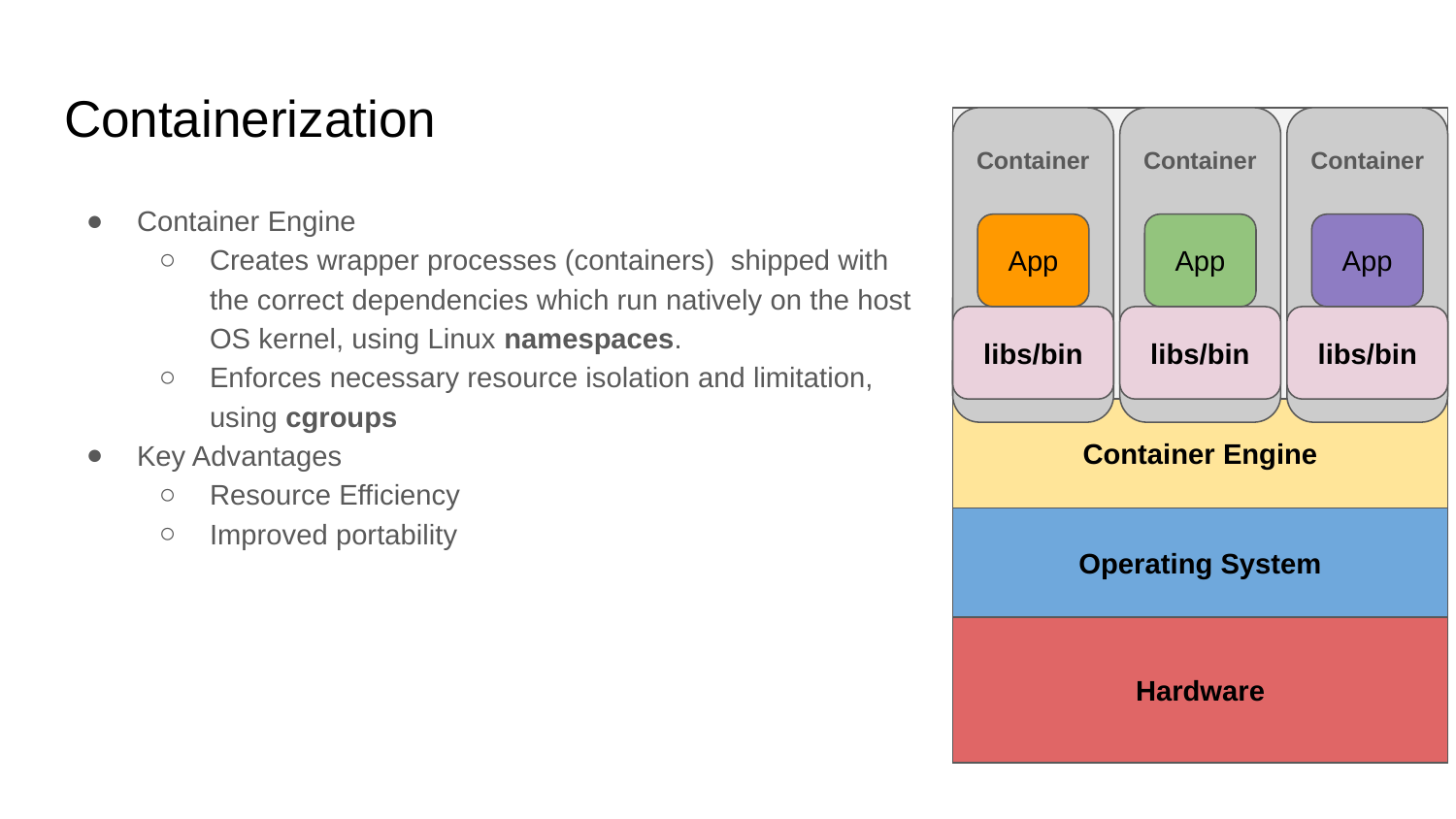

# Containerization

Hardware

Container
App
libs/bin

Container
App
libs/bin

Container
App
libs/bin
Container Engine
Operating System
Container Engine
Creates wrapper processes (containers)  shipped with the correct dependencies which run natively on the host OS kernel, using Linux namespaces.
Enforces necessary resource isolation and limitation, using cgroups
Key Advantages
Resource Efficiency
Improved portability